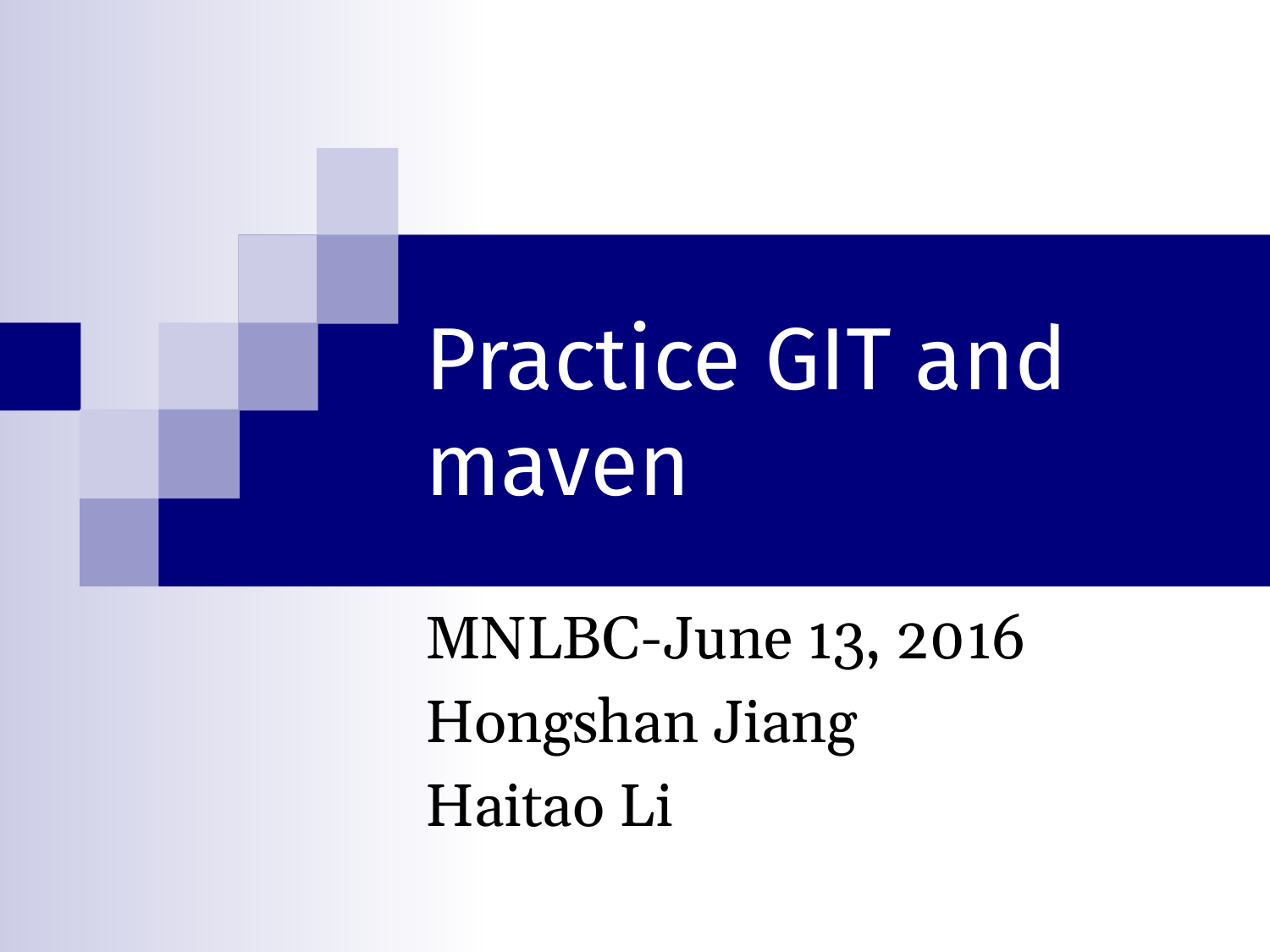

# Practice GIT and maven
MNLBC-June 13, 2016
Hongshan Jiang
Haitao Li